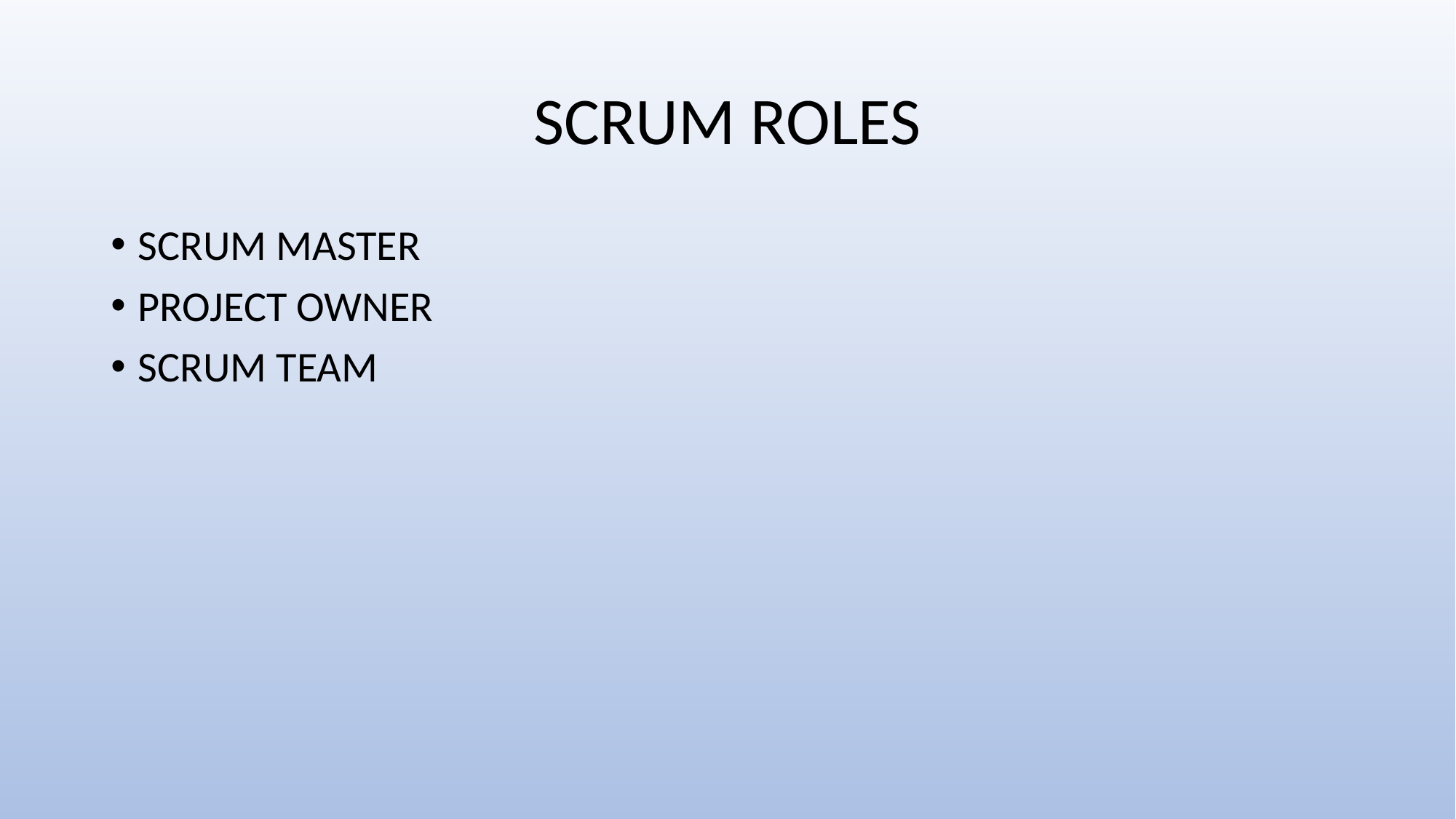

# SCRUM ROLES
SCRUM MASTER
PROJECT OWNER
SCRUM TEAM